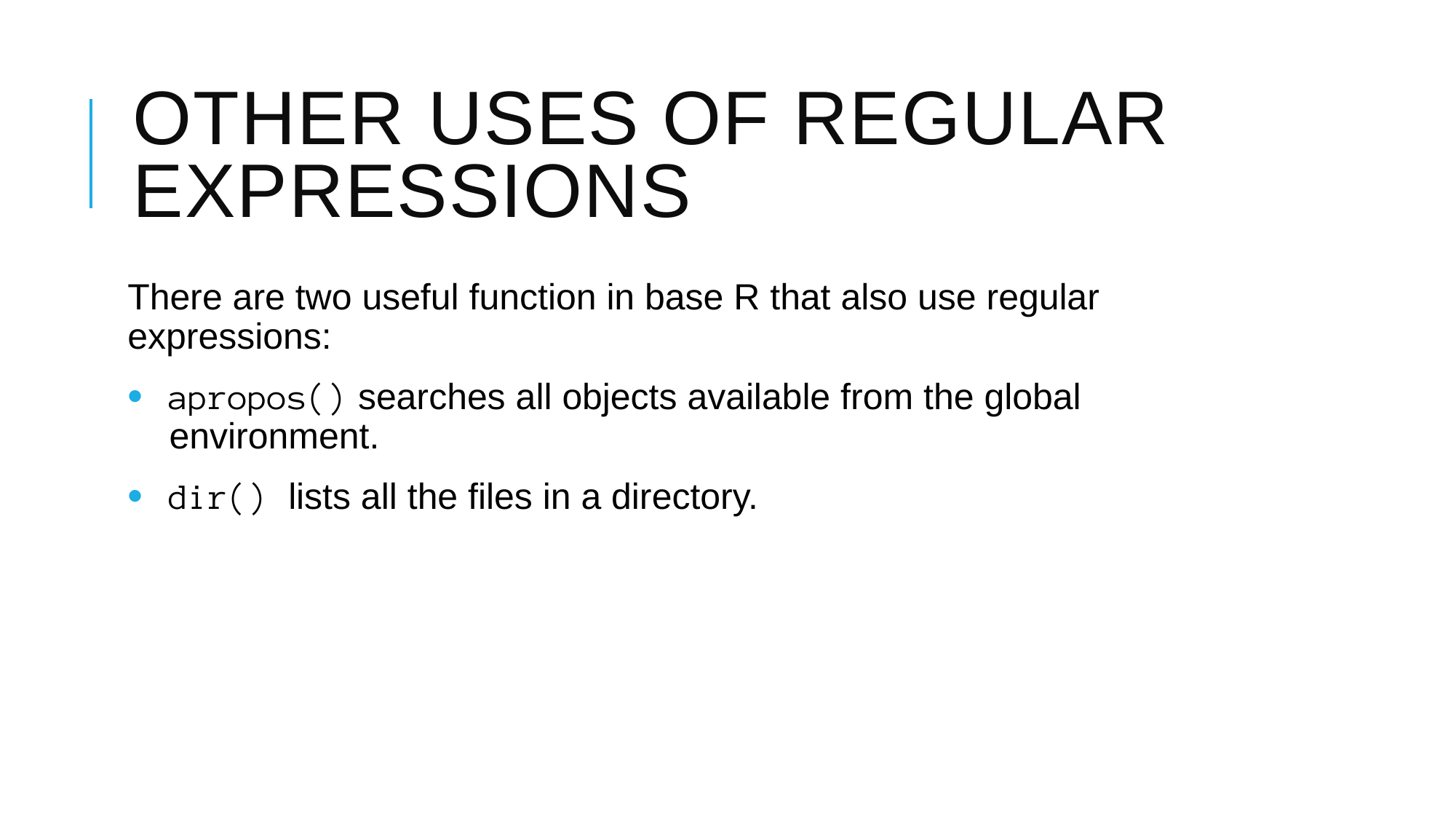

# Other uses of regular expressions
There are two useful function in base R that also use regular expressions:
apropos() searches all objects available from the global environment.
dir() lists all the files in a directory.